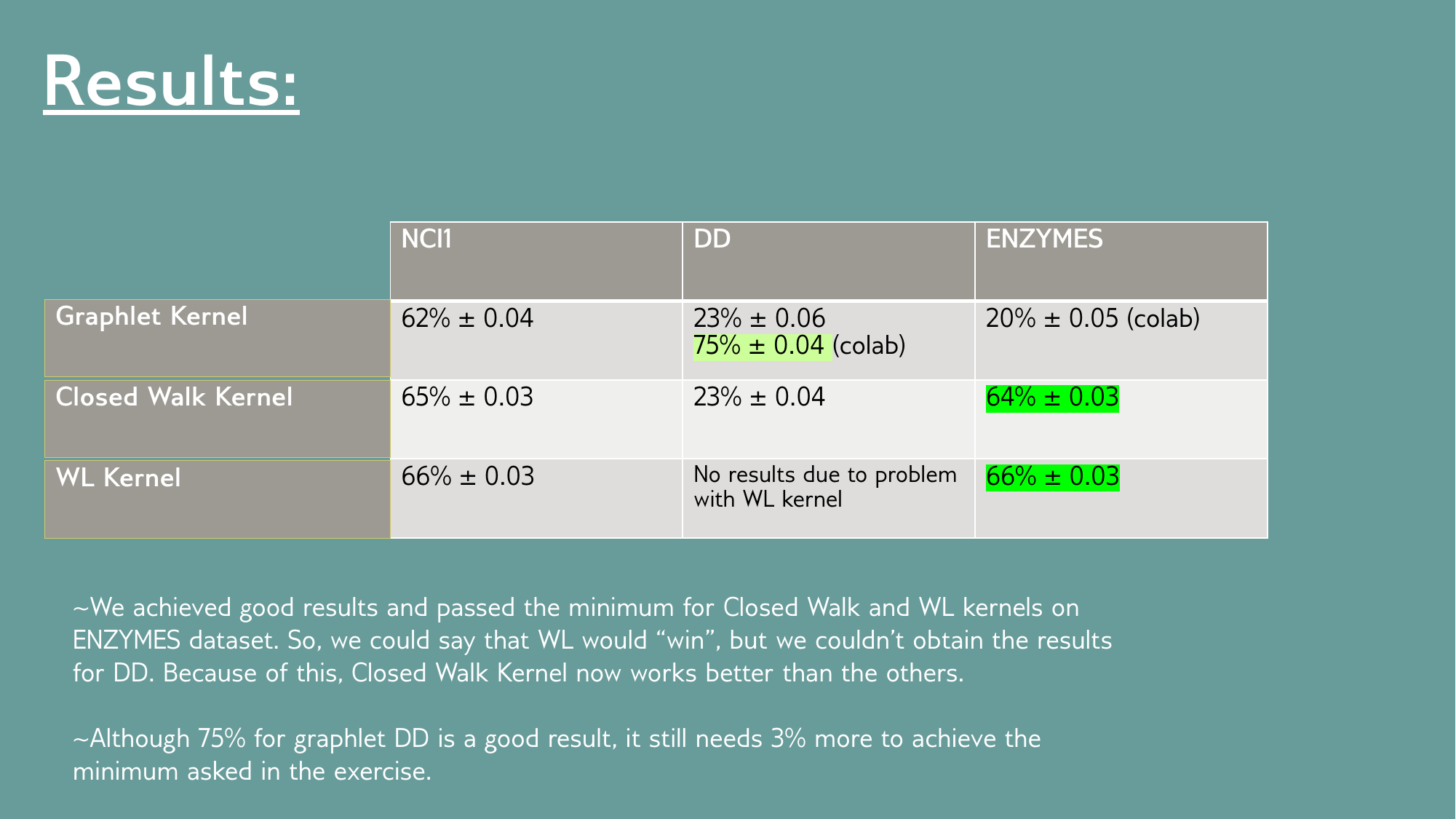

Results:
| NCI1 | DD | ENZYMES |
| --- | --- | --- |
| 62% ± 0.04 | 23% ± 0.06 75% ± 0.04 (colab) | 20% ± 0.05 (colab) |
| 65% ± 0.03 | 23% ± 0.04 | 64% ± 0.03 |
| 66% ± 0.03 | No results due to problem with WL kernel | 66% ± 0.03 |
| Graphlet Kernel |
| --- |
| Closed Walk Kernel |
| --- |
| WL Kernel |
| --- |
~We achieved good results and passed the minimum for Closed Walk and WL kernels on ENZYMES dataset. So, we could say that WL would “win”, but we couldn’t obtain the results for DD. Because of this, Closed Walk Kernel now works better than the others.

~Although 75% for graphlet DD is a good result, it still needs 3% more to achieve the minimum asked in the exercise.